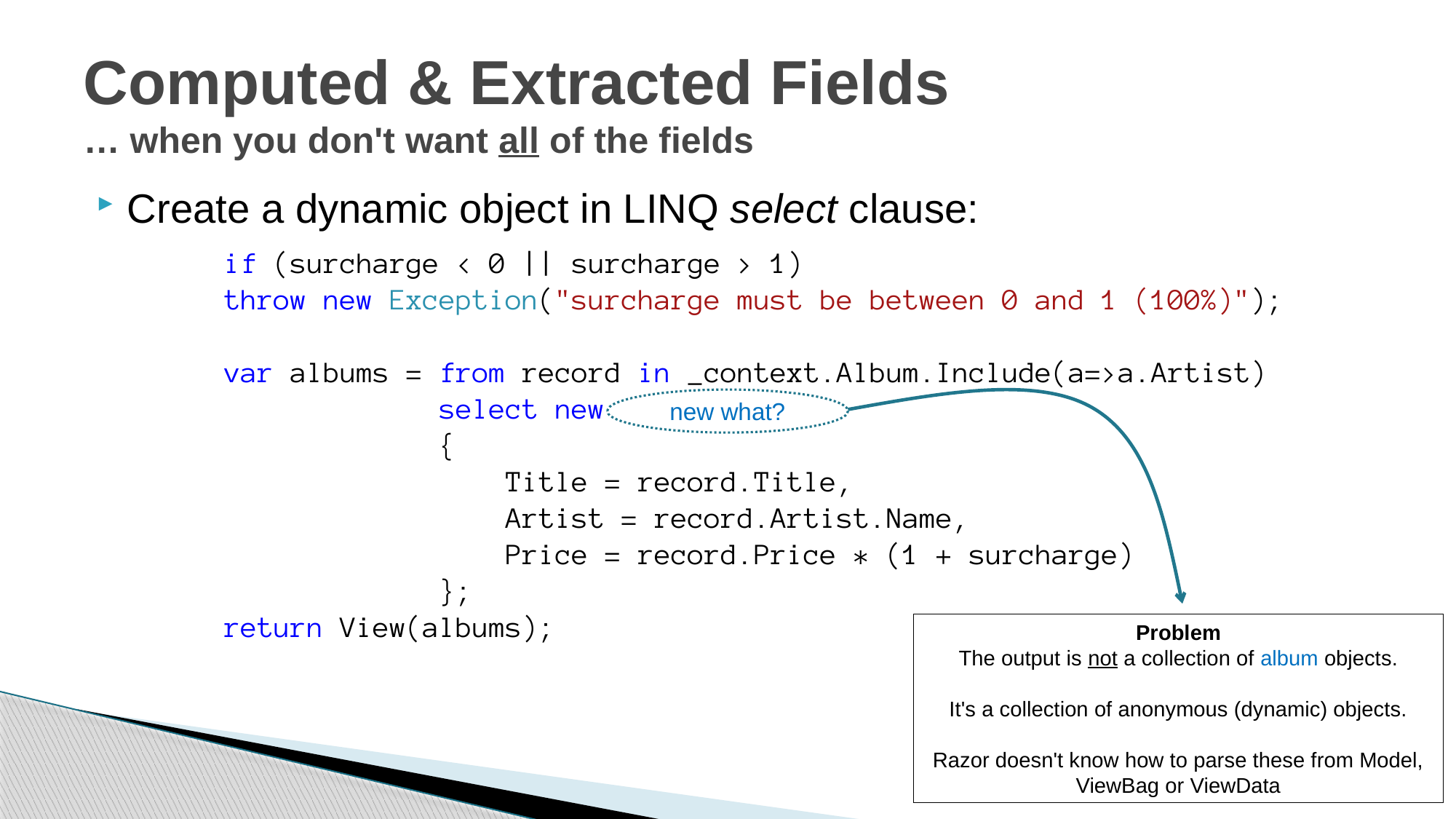

# Computed & Extracted Fields … when you don't want all of the fields
Create a dynamic object in LINQ select clause:
            if (surcharge < 0 || surcharge > 1)
            throw new Exception("surcharge must be between 0 and 1 (100%)");

            var albums = from record in _context.Album.Include(a=>a.Artist)
                         select new
                         {
                             Title = record.Title,
                             Artist = record.Artist.Name,
                             Price = record.Price * (1 + surcharge)
                         };
            return View(albums);
new what?

Problem
The output is not a collection of album objects.

It's a collection of anonymous (dynamic) objects.

Razor doesn't know how to parse these from Model, ViewBag or ViewData